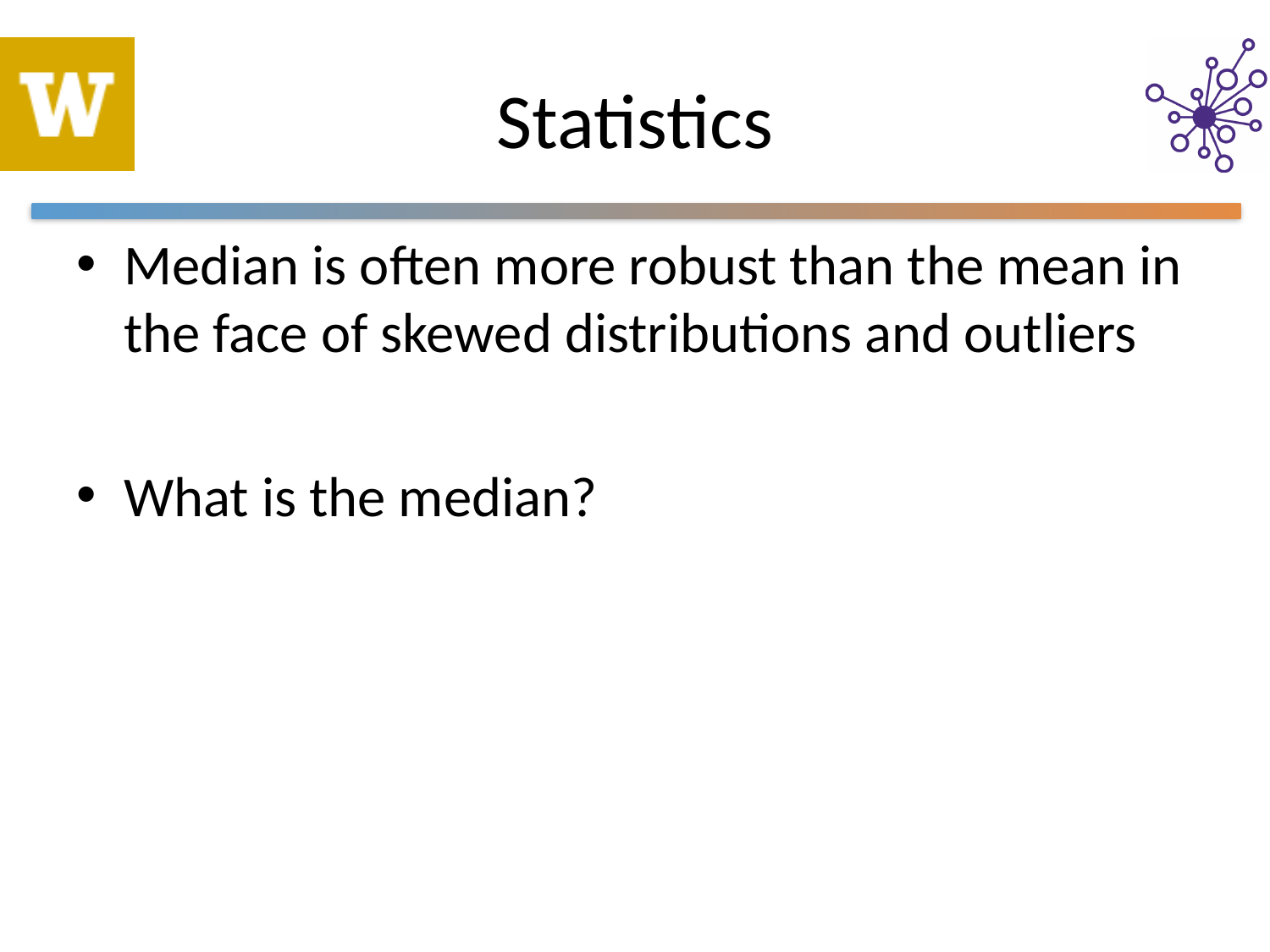

# Statistics
Median is often more robust than the mean in the face of skewed distributions and outliers

What is the median?